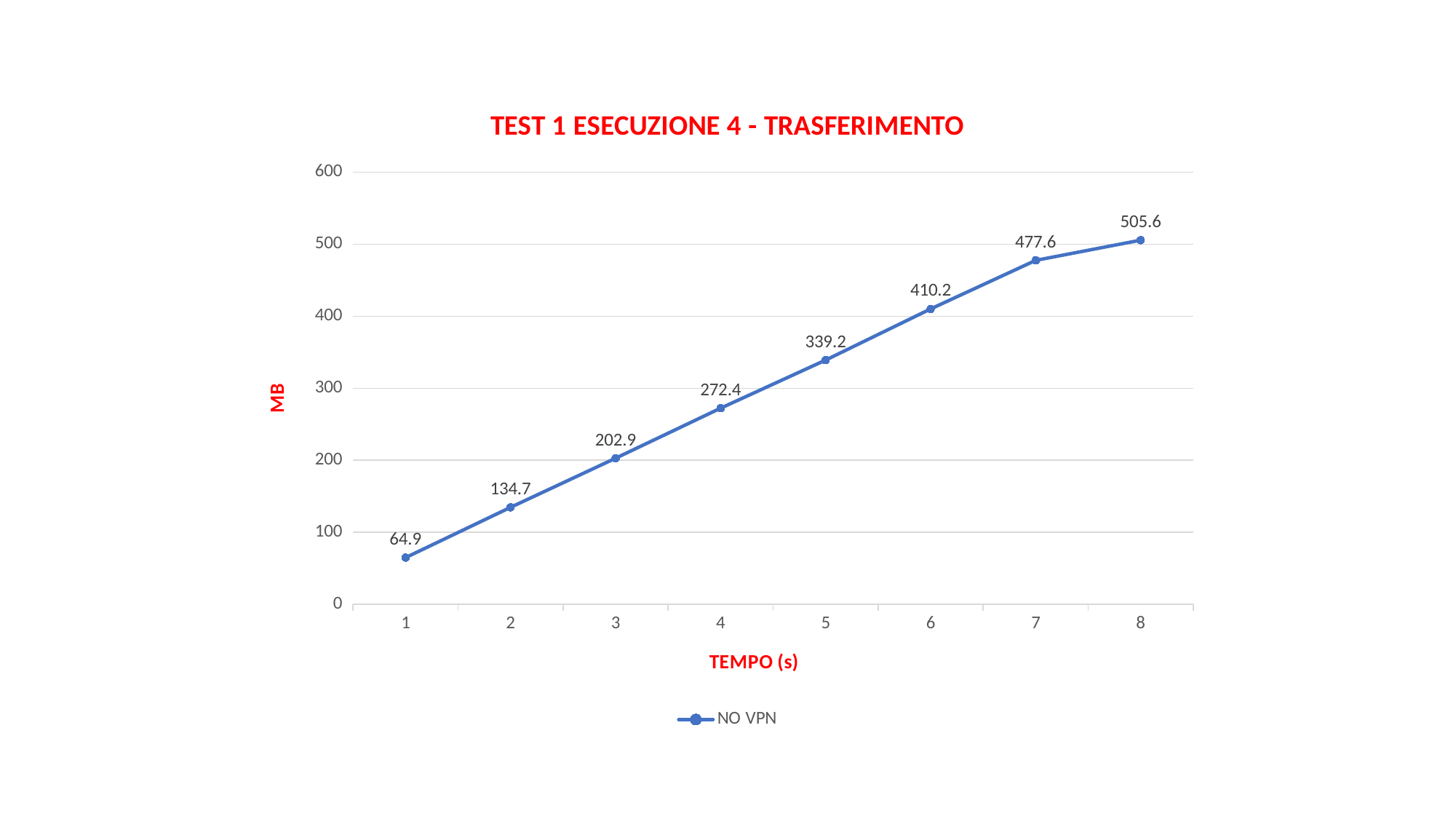

### Chart: TEST 1 ESECUZIONE 4 - TRASFERIMENTO

| Category | NO VPN |
|---|---|
| 1 | 64.9 |
| 2 | 134.7 |
| 3 | 202.89999999999998 |
| 4 | 272.4 |
| 5 | 339.2 |
| 6 | 410.2 |
| 7 | 477.6 |
| 8 | 505.6 |